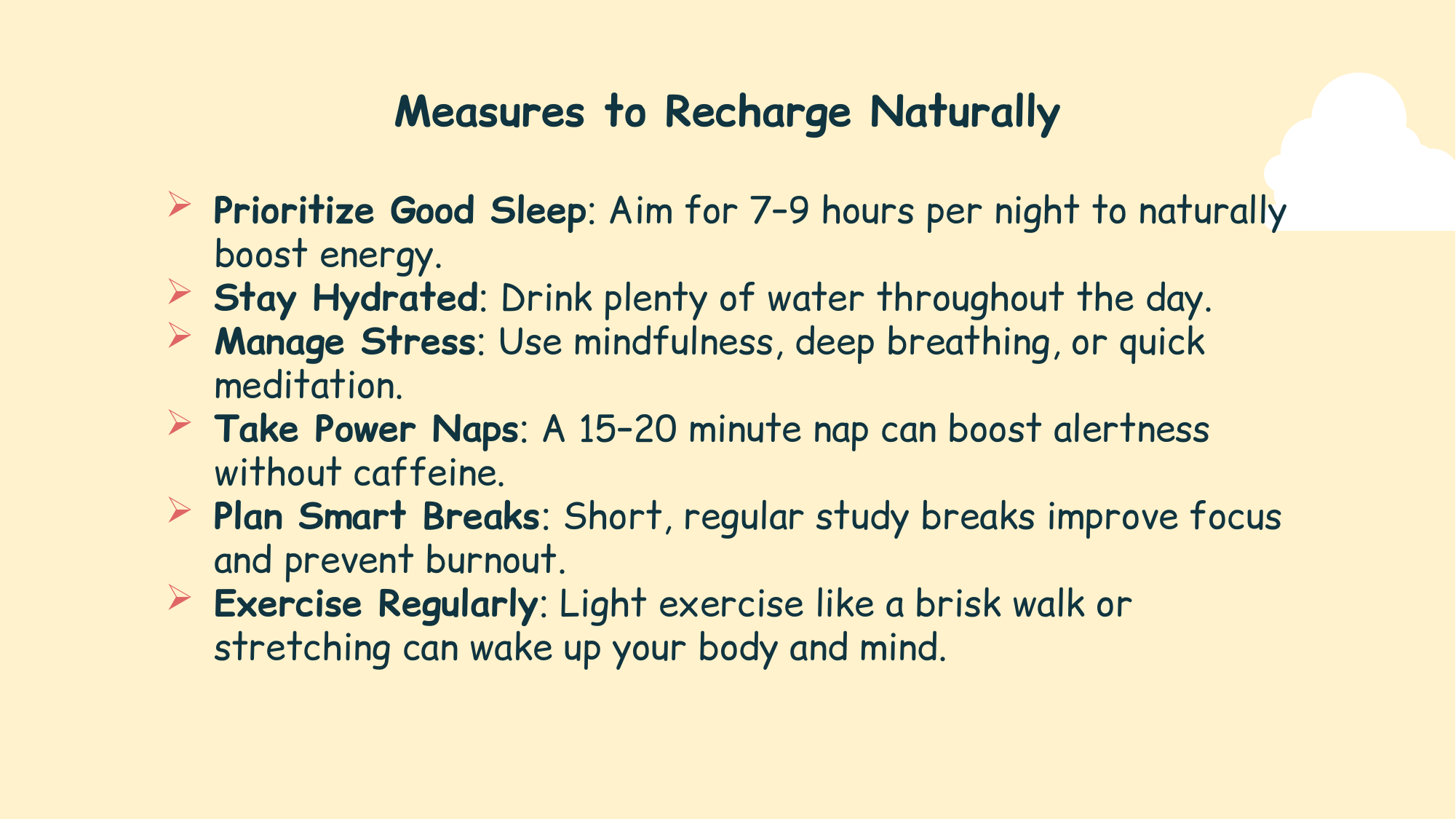

# Measures to Recharge Naturally
Prioritize Good Sleep: Aim for 7–9 hours per night to naturally boost energy.
Stay Hydrated: Drink plenty of water throughout the day.
Manage Stress: Use mindfulness, deep breathing, or quick meditation.
Take Power Naps: A 15–20 minute nap can boost alertness without caffeine.
Plan Smart Breaks: Short, regular study breaks improve focus and prevent burnout.
Exercise Regularly: Light exercise like a brisk walk or stretching can wake up your body and mind.